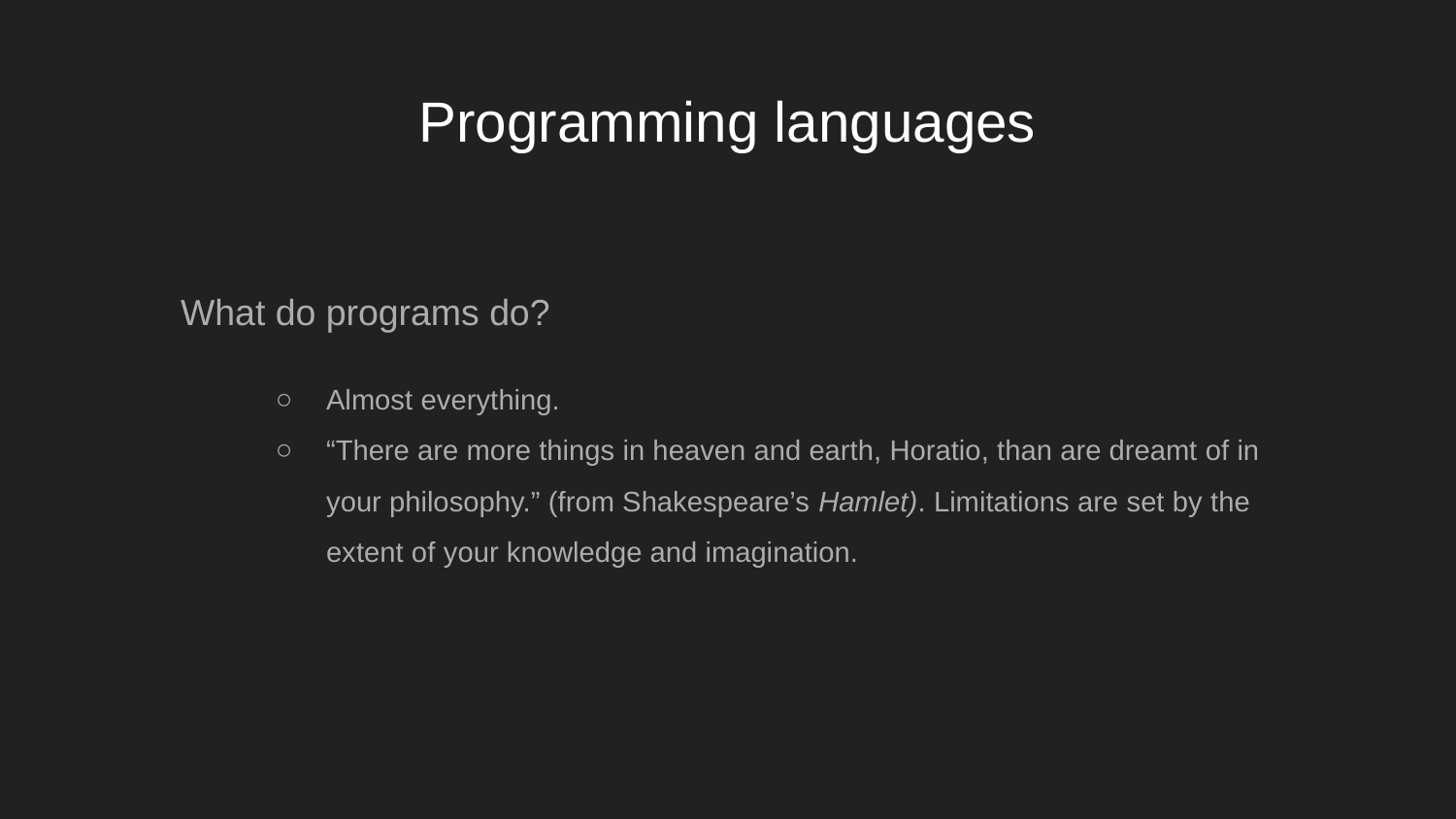

# Programming languages
What do programs do?
Almost everything.
“There are more things in heaven and earth, Horatio, than are dreamt of in your philosophy.” (from Shakespeare’s Hamlet). Limitations are set by the extent of your knowledge and imagination.